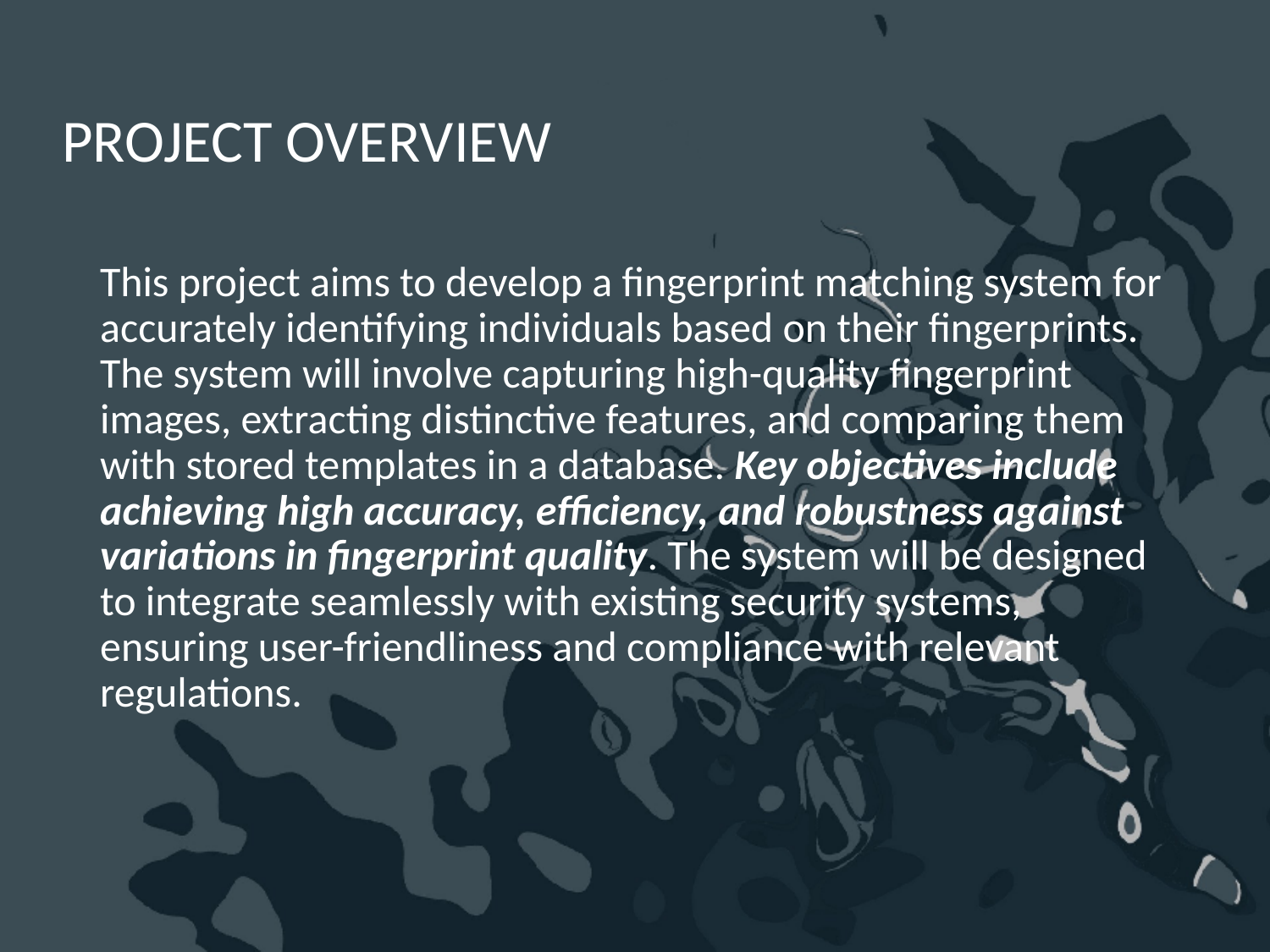

# PROJECT OVERVIEW
This project aims to develop a fingerprint matching system for accurately identifying individuals based on their fingerprints. The system will involve capturing high-quality fingerprint images, extracting distinctive features, and comparing them with stored templates in a database. Key objectives include achieving high accuracy, efficiency, and robustness against variations in fingerprint quality. The system will be designed to integrate seamlessly with existing security systems, ensuring user-friendliness and compliance with relevant regulations.